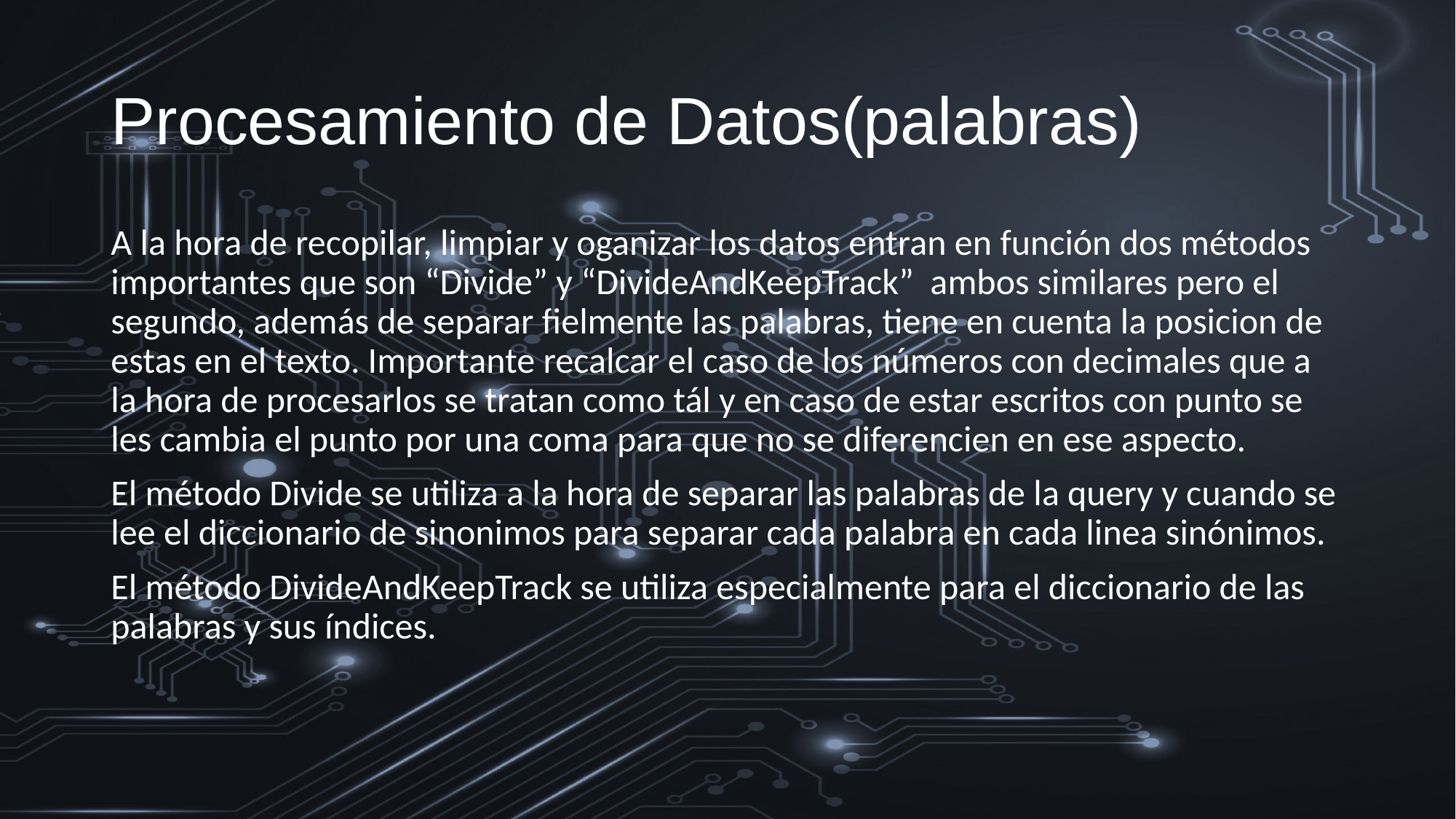

# Procesamiento de Datos(palabras)
A la hora de recopilar, limpiar y oganizar los datos entran en función dos métodos importantes que son “Divide” y “DivideAndKeepTrack”  ambos similares pero el segundo, además de separar fielmente las palabras, tiene en cuenta la posicion de estas en el texto. Importante recalcar el caso de los números con decimales que a la hora de procesarlos se tratan como tál y en caso de estar escritos con punto se les cambia el punto por una coma para que no se diferencien en ese aspecto.
El método Divide se utiliza a la hora de separar las palabras de la query y cuando se lee el diccionario de sinonimos para separar cada palabra en cada linea sinónimos.
El método DivideAndKeepTrack se utiliza especialmente para el diccionario de las palabras y sus índices.